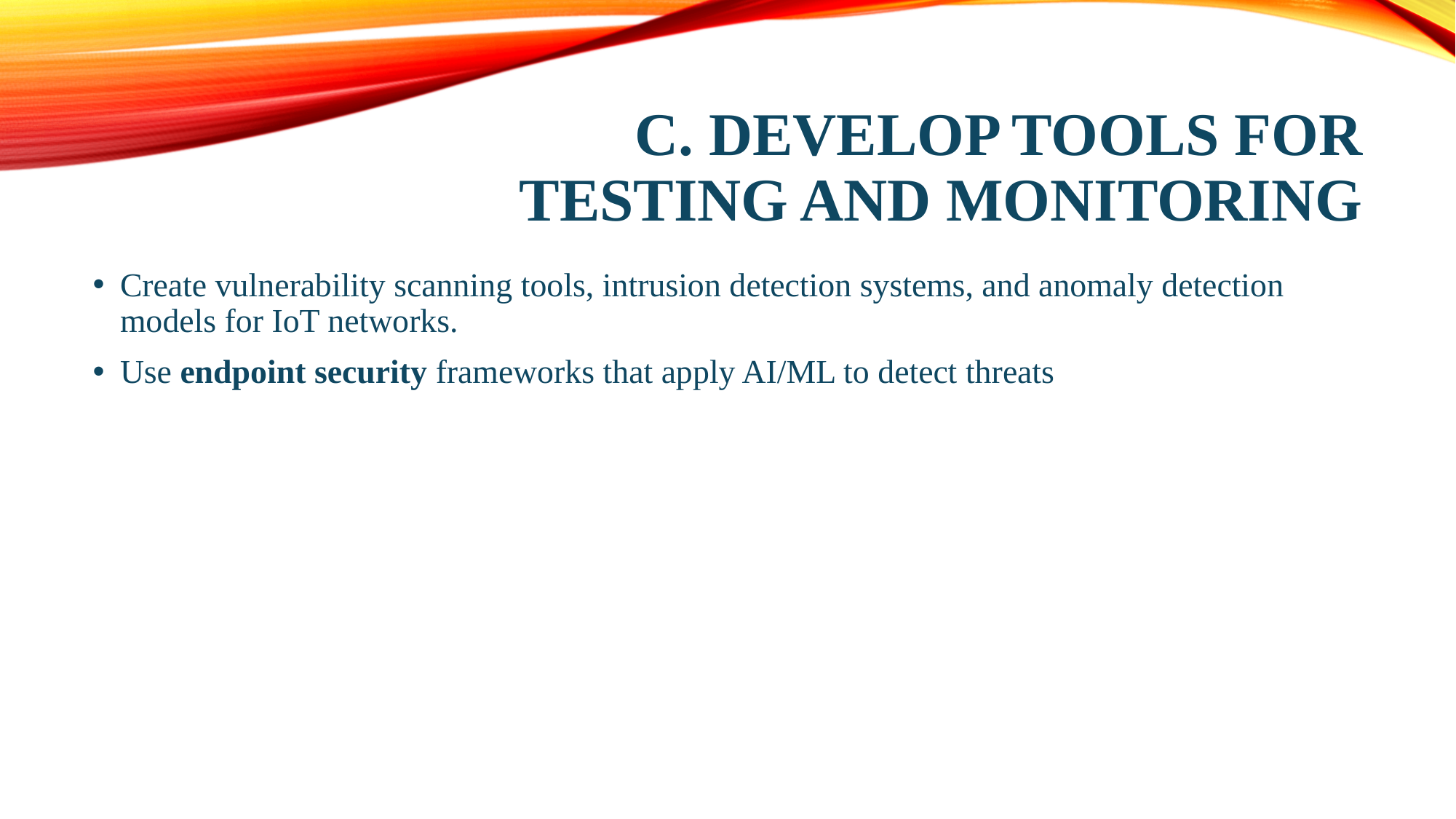

# C. Develop Tools for Testing and Monitoring
Create vulnerability scanning tools, intrusion detection systems, and anomaly detection models for IoT networks.
Use endpoint security frameworks that apply AI/ML to detect threats